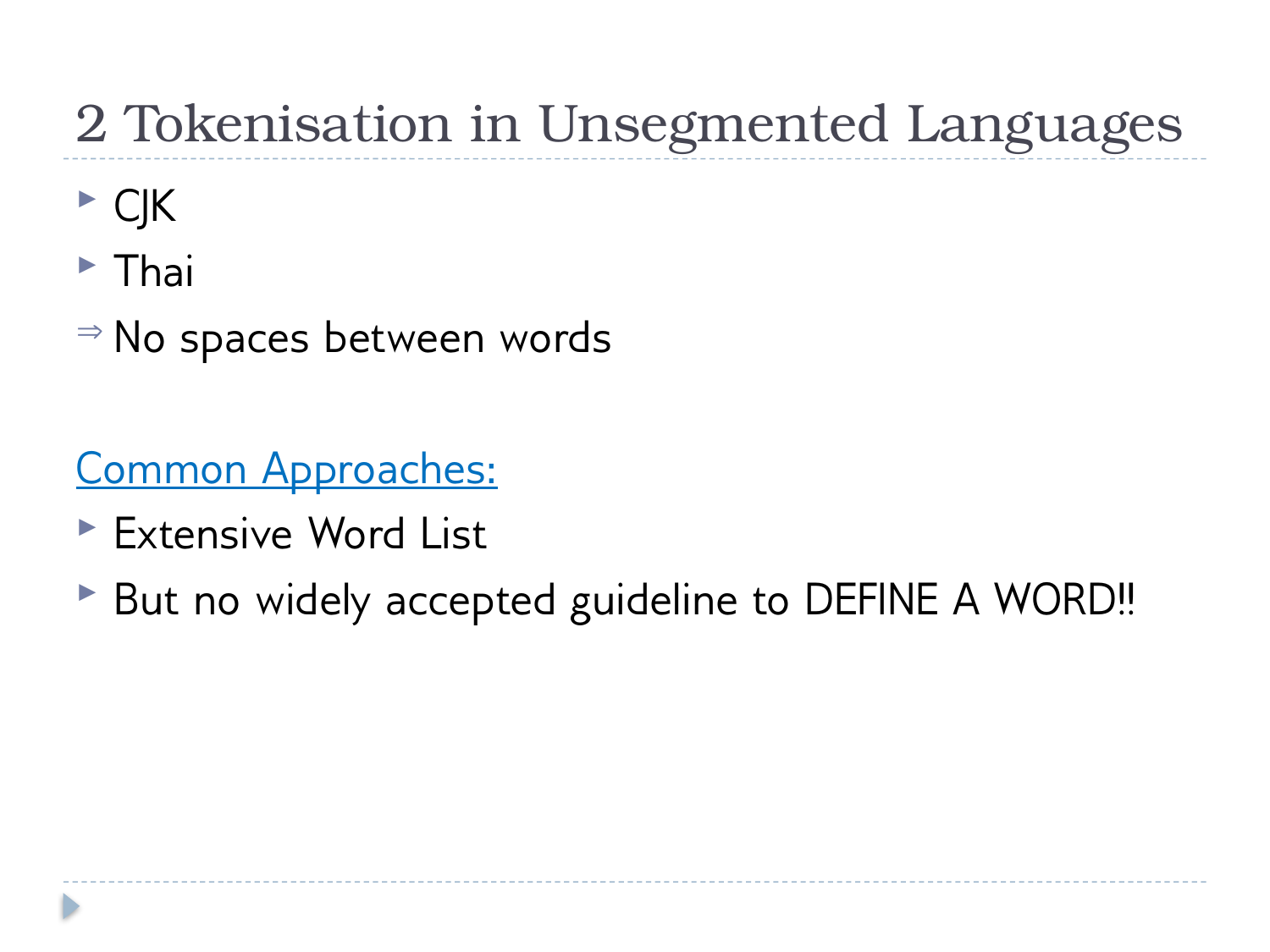

# 2 Tokenisation in Unsegmented Languages
CJK
Thai
No spaces between words

Common Approaches:
Extensive Word List
But no widely accepted guideline to DEFINE A WORD!!